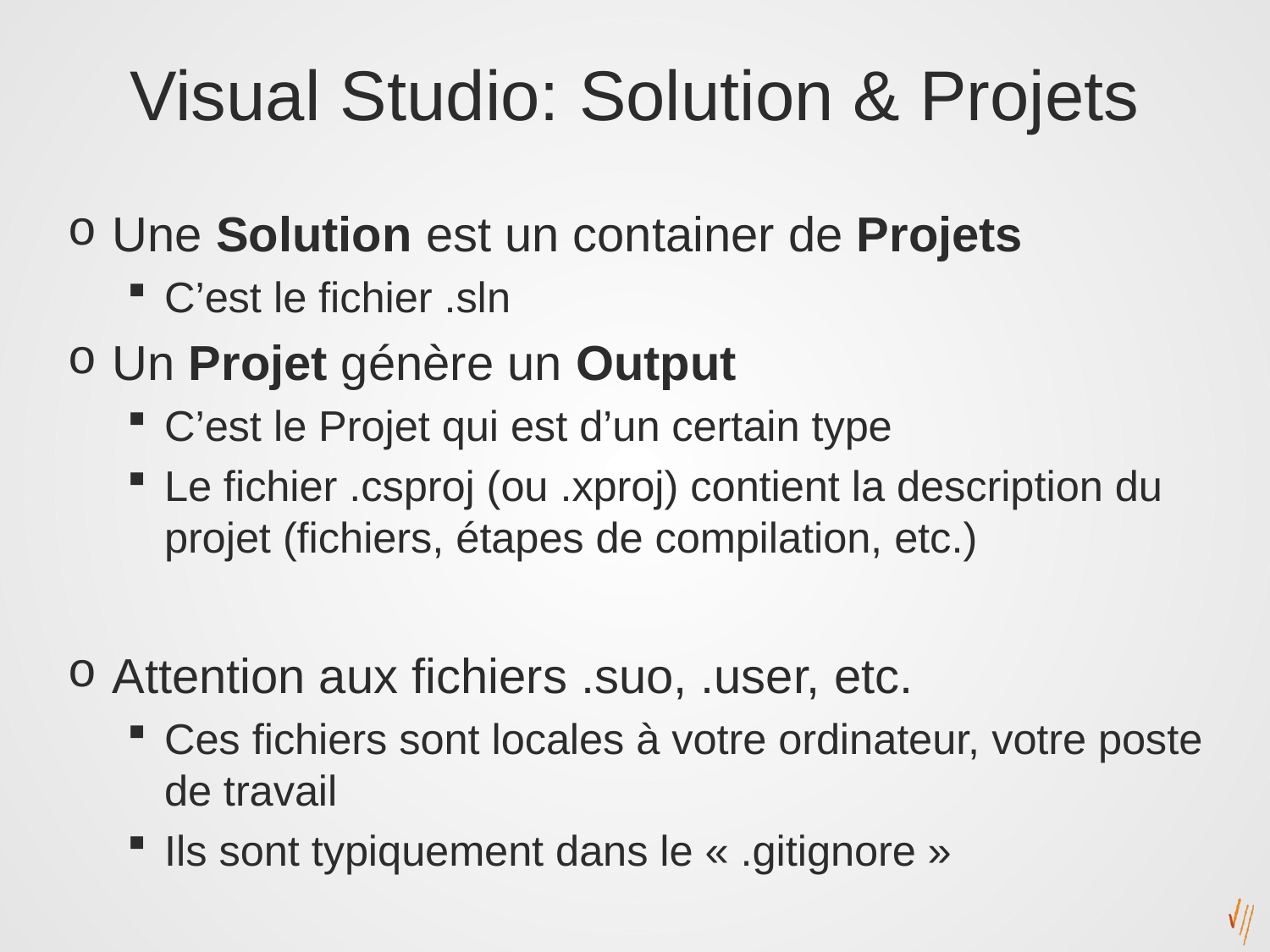

# Visual Studio: Solution & Projets
Une Solution est un container de Projets
C’est le fichier .sln
Un Projet génère un Output
C’est le Projet qui est d’un certain type
Le fichier .csproj (ou .xproj) contient la description du projet (fichiers, étapes de compilation, etc.)

Attention aux fichiers .suo, .user, etc.
Ces fichiers sont locales à votre ordinateur, votre poste de travail
Ils sont typiquement dans le « .gitignore »